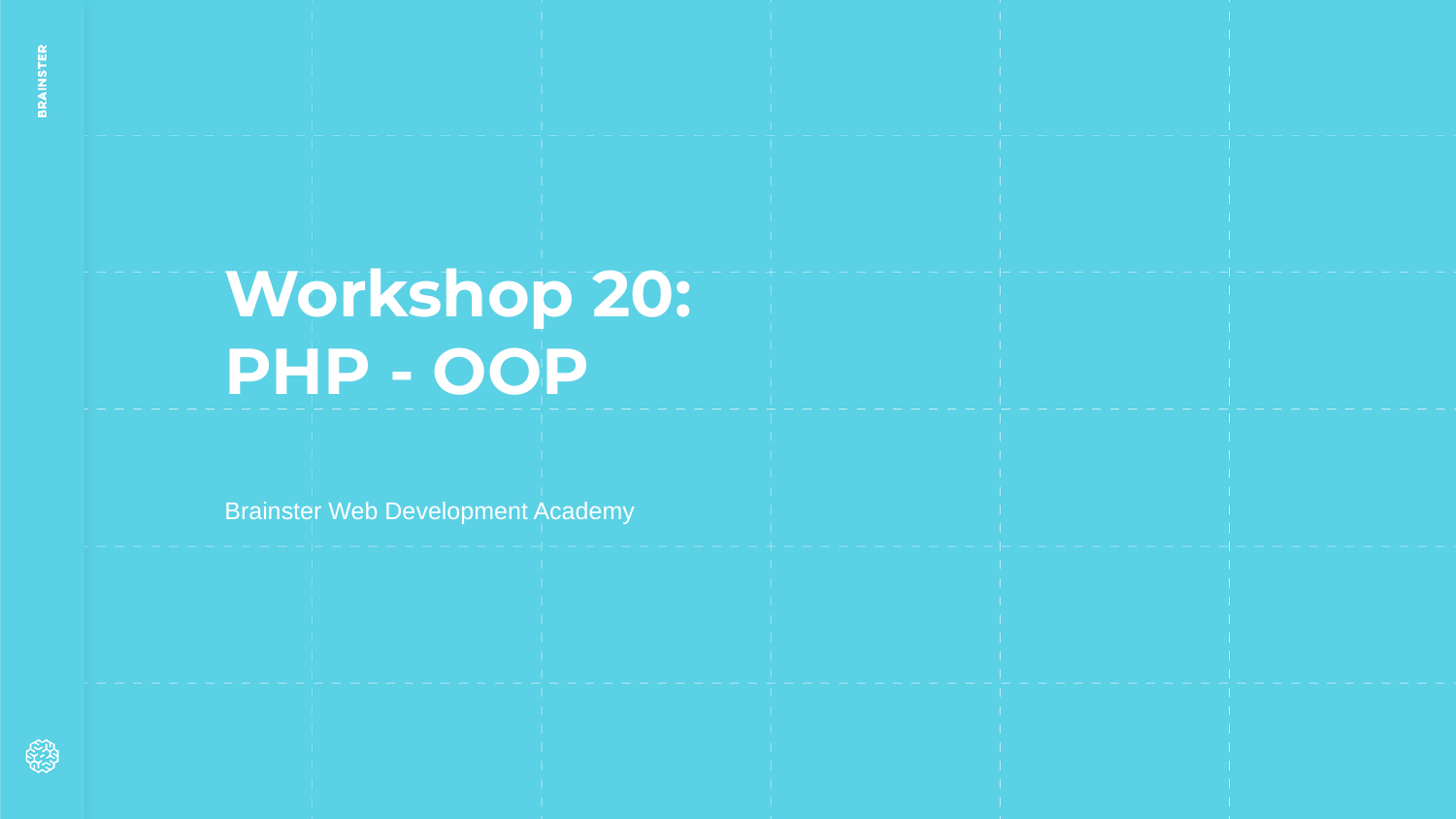

Workshop 20:
PHP - OOP

Brainster Web Development Academy